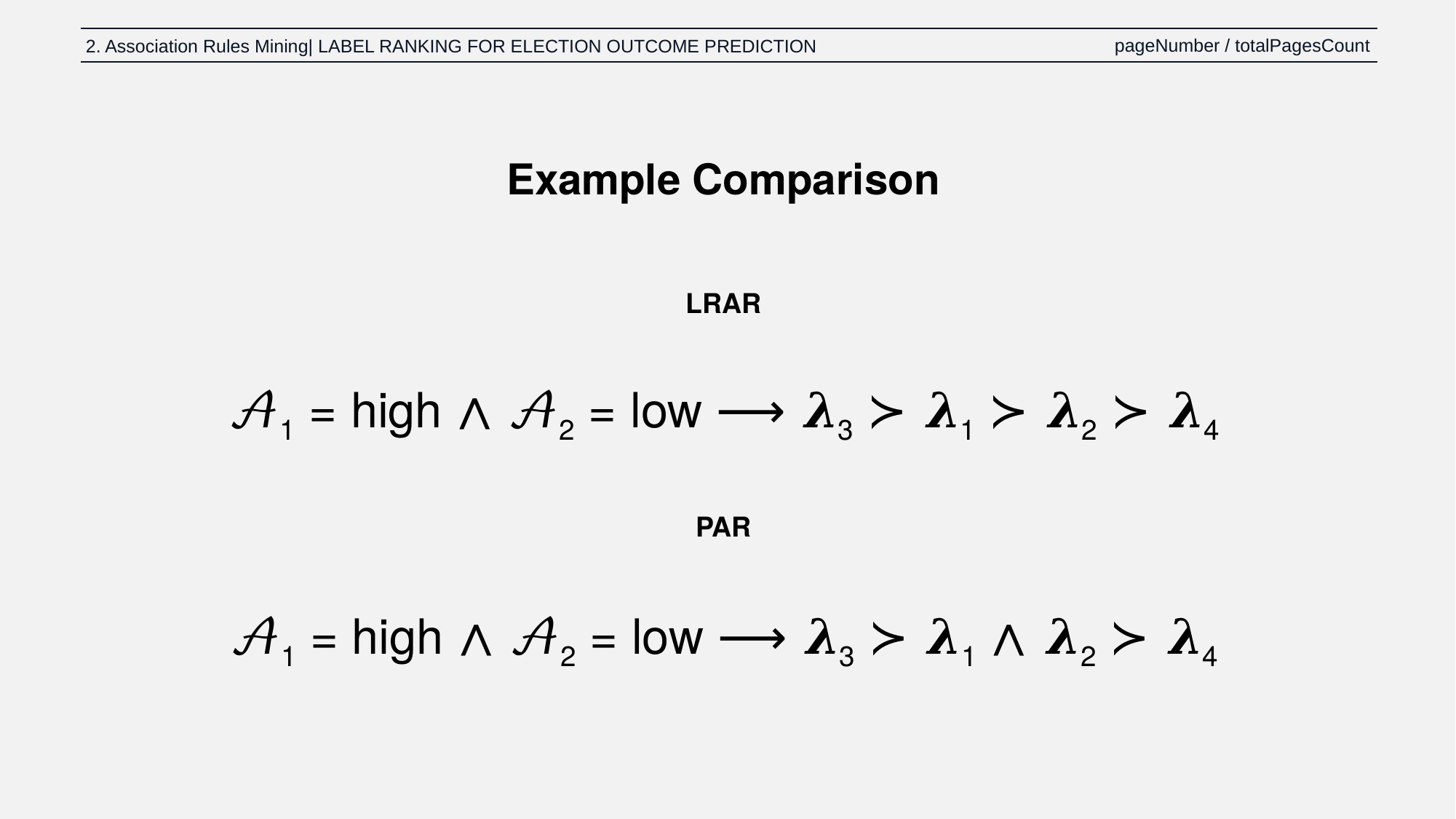

pageNumber / totalPagesCount
2. Association Rules Mining| LABEL RANKING FOR ELECTION OUTCOME PREDICTION
Example Comparison
LRAR
𝒜1 = high ∧ 𝒜2 = low ⟶ 𝝀3 ≻ 𝝀1 ≻ 𝝀2 ≻ 𝝀4
PAR
𝒜1 = high ∧ 𝒜2 = low ⟶ 𝝀3 ≻ 𝝀1 ∧ 𝝀2 ≻ 𝝀4